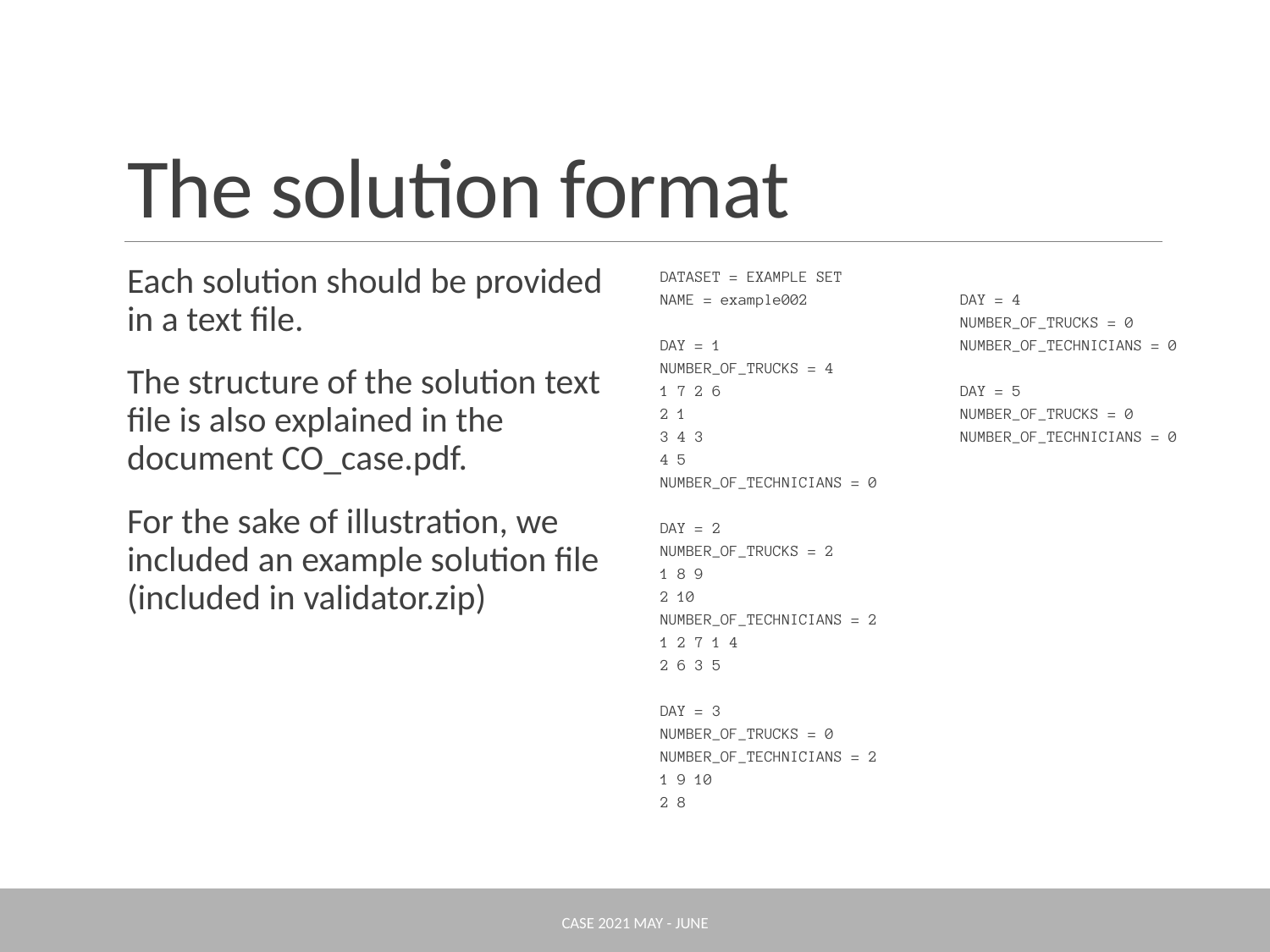

# The solution format
Each solution should be provided in a text file.
The structure of the solution text file is also explained in the document CO_case.pdf.
For the sake of illustration, we included an example solution file (included in validator.zip)
DATASET = EXAMPLE SET
NAME = example002

DAY = 1
NUMBER_OF_TRUCKS = 4
1 7 2 6
2 1
3 4 3
4 5
NUMBER_OF_TECHNICIANS = 0

DAY = 2
NUMBER_OF_TRUCKS = 2
1 8 9
2 10
NUMBER_OF_TECHNICIANS = 2
1 2 7 1 4
2 6 3 5

DAY = 3
NUMBER_OF_TRUCKS = 0
NUMBER_OF_TECHNICIANS = 2
1 9 10
2 8

DAY = 4
NUMBER_OF_TRUCKS = 0
NUMBER_OF_TECHNICIANS = 0

DAY = 5
NUMBER_OF_TRUCKS = 0
NUMBER_OF_TECHNICIANS = 0
Case 2021 May - June